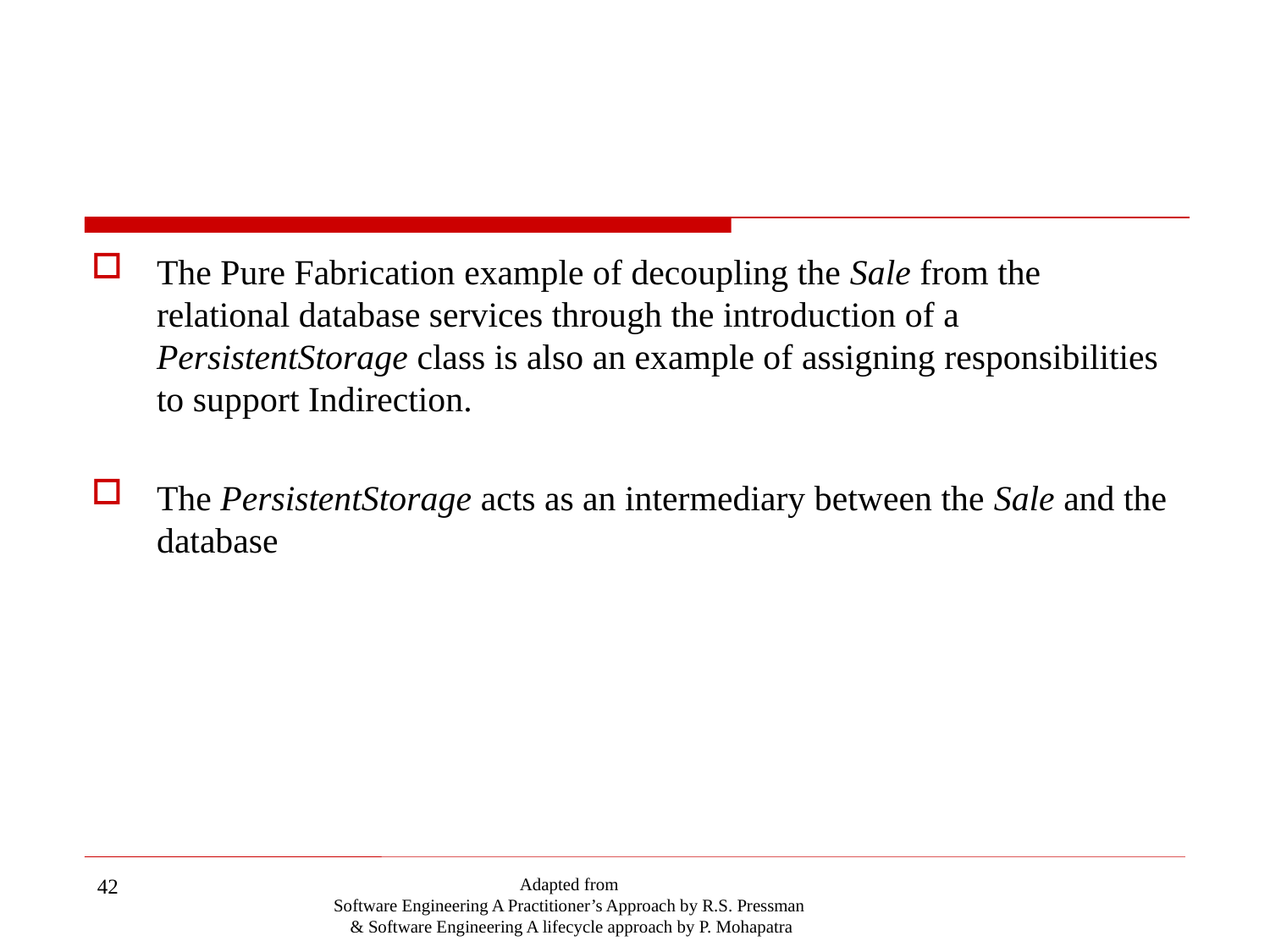

#
The Pure Fabrication example of decoupling the Sale from the relational database services through the introduction of a PersistentStorage class is also an example of assigning responsibilities to support Indirection.

The PersistentStorage acts as an intermediary between the Sale and the database
42
Adapted from
Software Engineering A Practitioner’s Approach by R.S. Pressman
& Software Engineering A lifecycle approach by P. Mohapatra